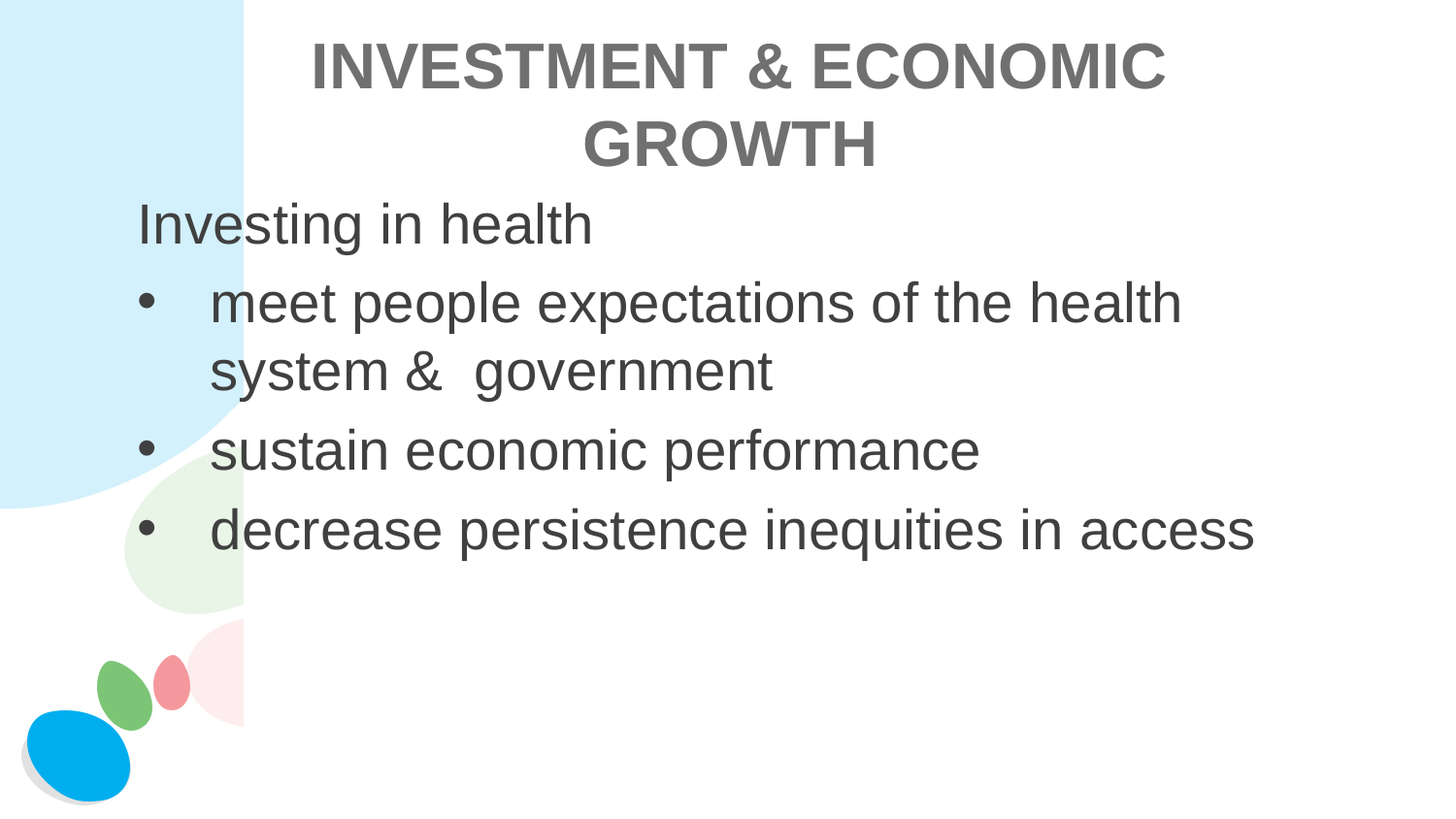

# INVESTMENT & ECONOMIC GROWTH
Investing in health
meet people expectations of the health system &  government
sustain economic performance
decrease persistence inequities in access